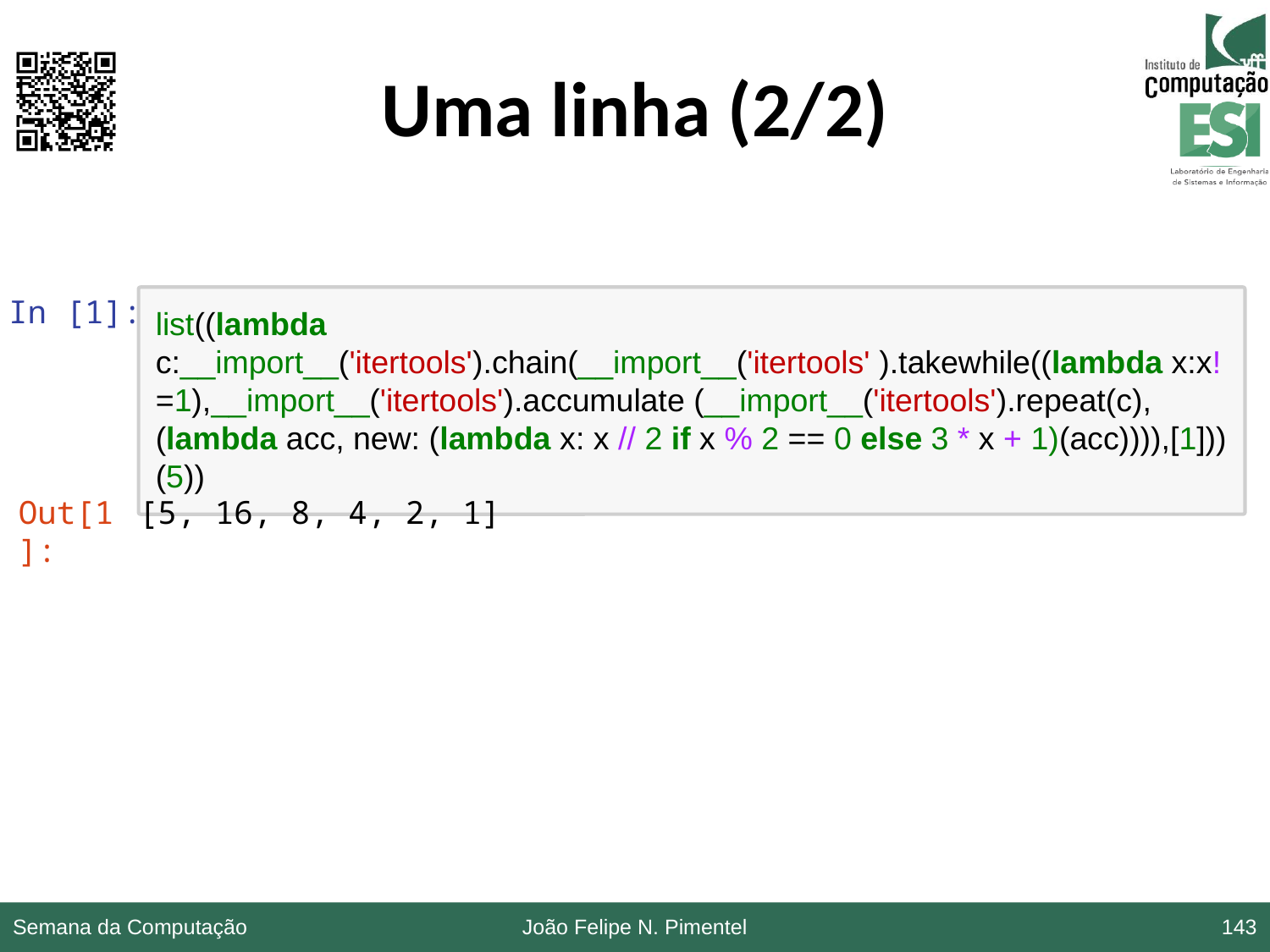

# Uma linha (2/2)
In [1]:
list((lambda c:__import__('itertools').chain(__import__('itertools' ).takewhile((lambda x:x!=1),__import__('itertools').accumulate (__import__('itertools').repeat(c), (lambda acc, new: (lambda x: x // 2 if x % 2 == 0 else 3 * x + 1)(acc)))),[1]))(5))
Out[1]:
[5, 16, 8, 4, 2, 1]
Semana da Computação
João Felipe N. Pimentel
143